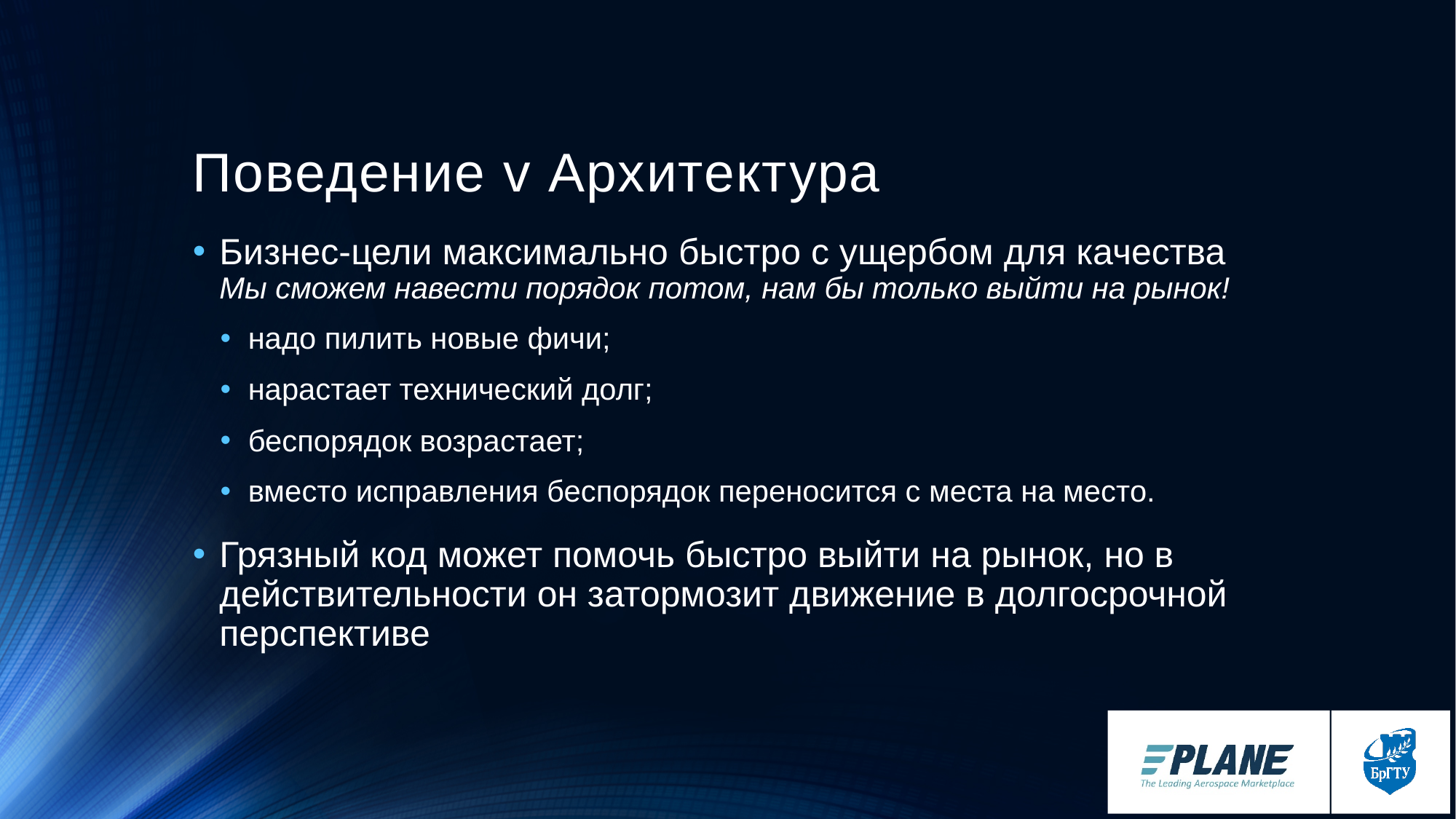

# Поведение v Архитектура
Бизнес-цели максимально быстро с ущербом для качества
Мы сможем навести порядок потом, нам бы только выйти на рынок!
надо пилить новые фичи;
нарастает технический долг;
беспорядок возрастает;
вместо исправления беспорядок переносится с места на место.
Грязный код может помочь быстро выйти на рынок, но в действительности он затормозит движение в долгосрочной перспективе